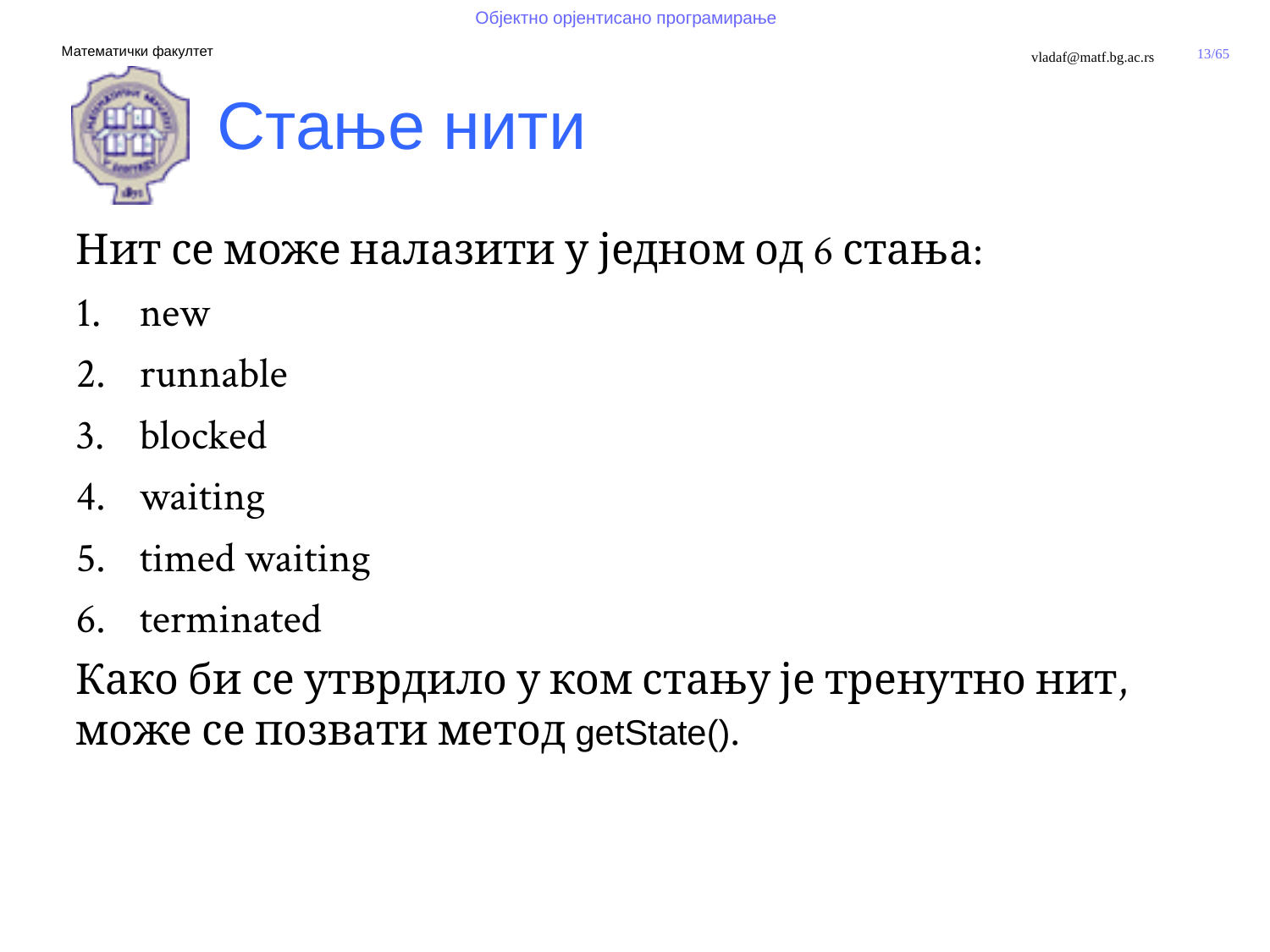

Стање нити
Нит се може налазити у једном од 6 стања:
new
runnable
blocked
waiting
timed waiting
terminated
Како би се утврдило у ком стању је тренутно нит, може се позвати метод getState().